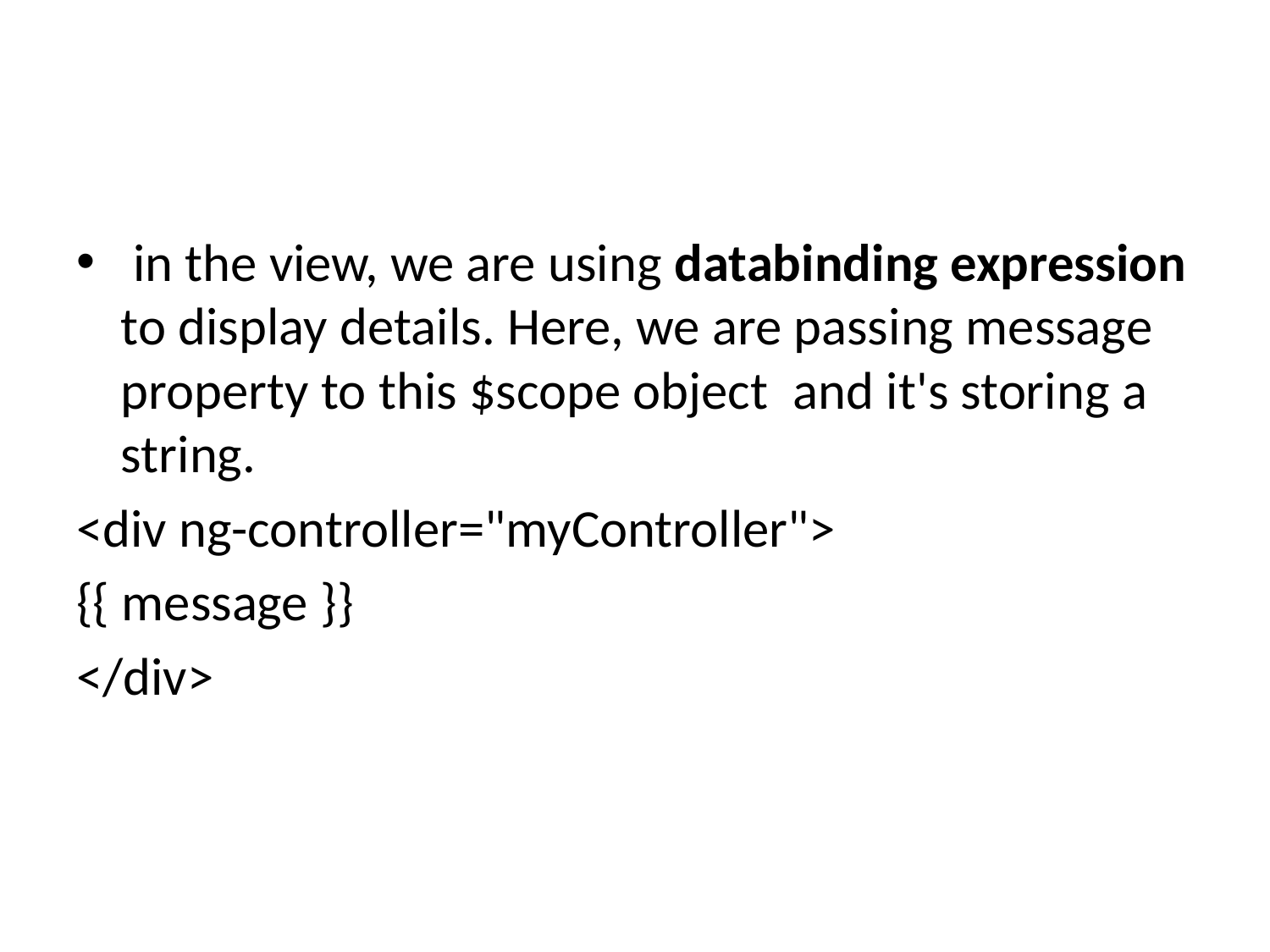

in the view, we are using databinding expression to display details. Here, we are passing message property to this $scope object  and it's storing a string.
<div ng-controller="myController">
{{ message }}
</div>